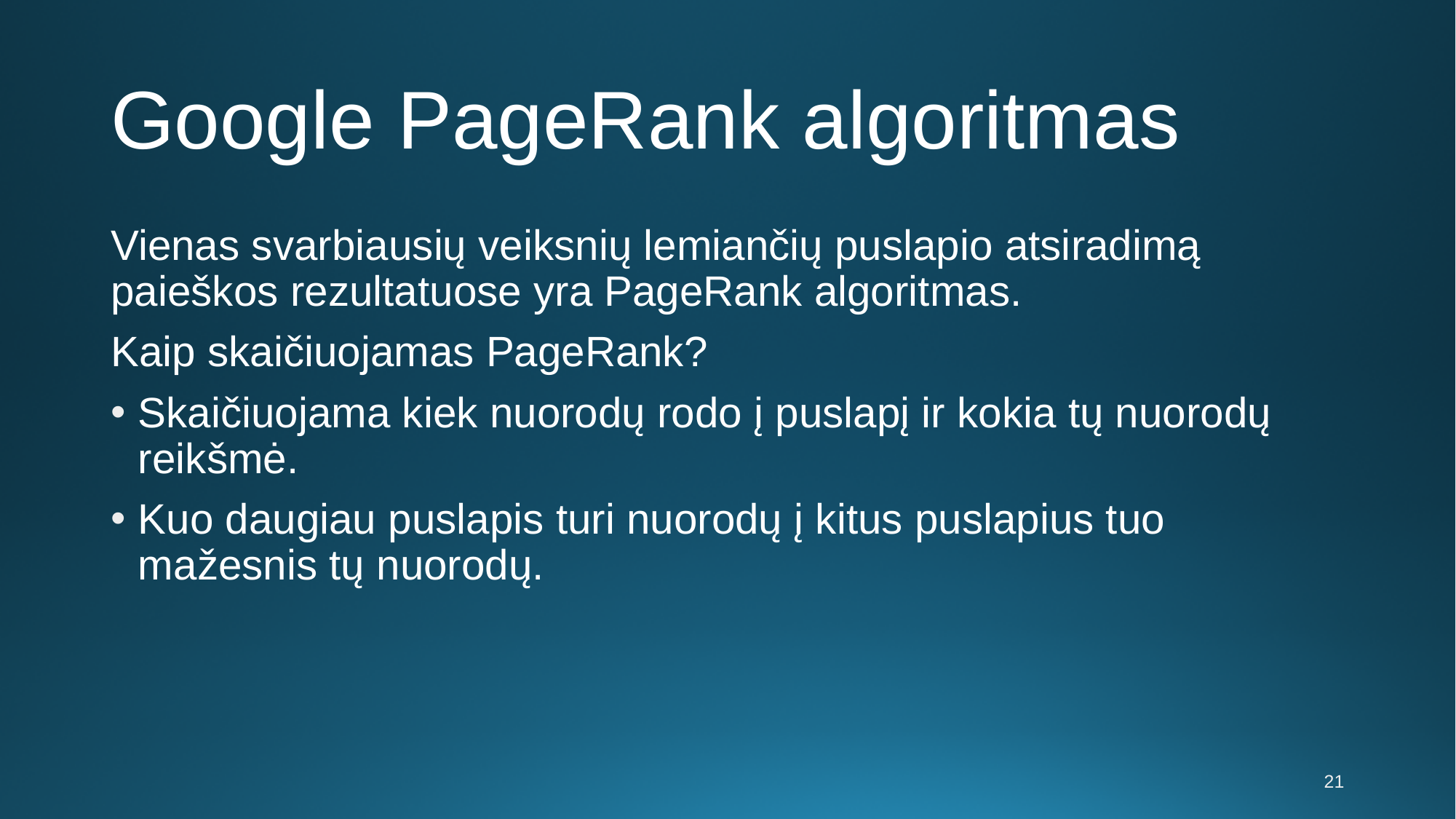

# Google PageRank algoritmas
Vienas svarbiausių veiksnių lemiančių puslapio atsiradimą paieškos rezultatuose yra PageRank algoritmas.
Kaip skaičiuojamas PageRank?
Skaičiuojama kiek nuorodų rodo į puslapį ir kokia tų nuorodų reikšmė.
Kuo daugiau puslapis turi nuorodų į kitus puslapius tuo mažesnis tų nuorodų.
21